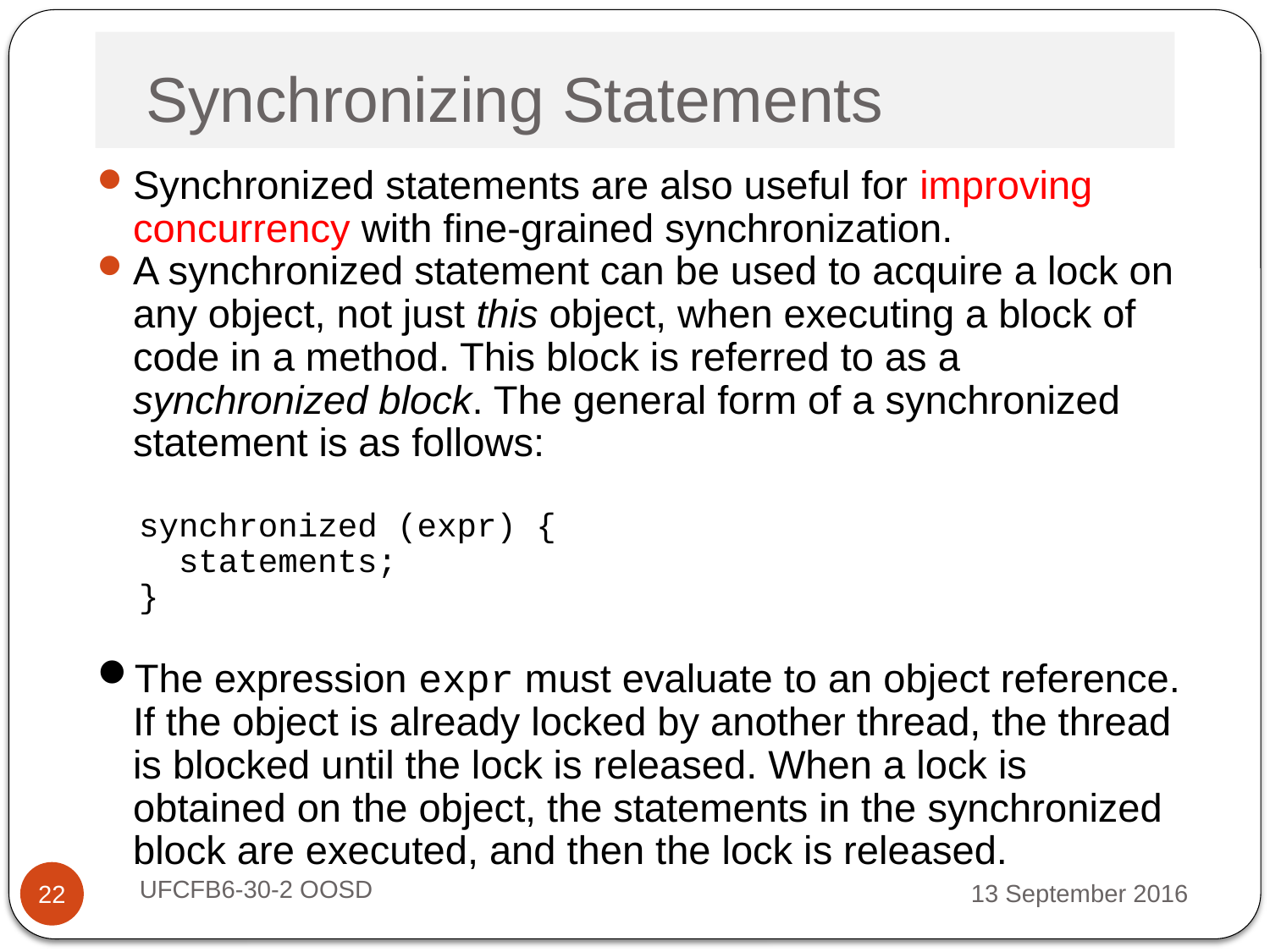

# Synchronizing Statements
Synchronized statements are also useful for improving concurrency with fine-grained synchronization.
A synchronized statement can be used to acquire a lock on any object, not just this object, when executing a block of code in a method. This block is referred to as a synchronized block. The general form of a synchronized statement is as follows:

synchronized (expr) {
  statements;
}

The expression expr must evaluate to an object reference. If the object is already locked by another thread, the thread is blocked until the lock is released. When a lock is obtained on the object, the statements in the synchronized block are executed, and then the lock is released.

UFCFB6-30-2 OOSD
13 September 2016
22